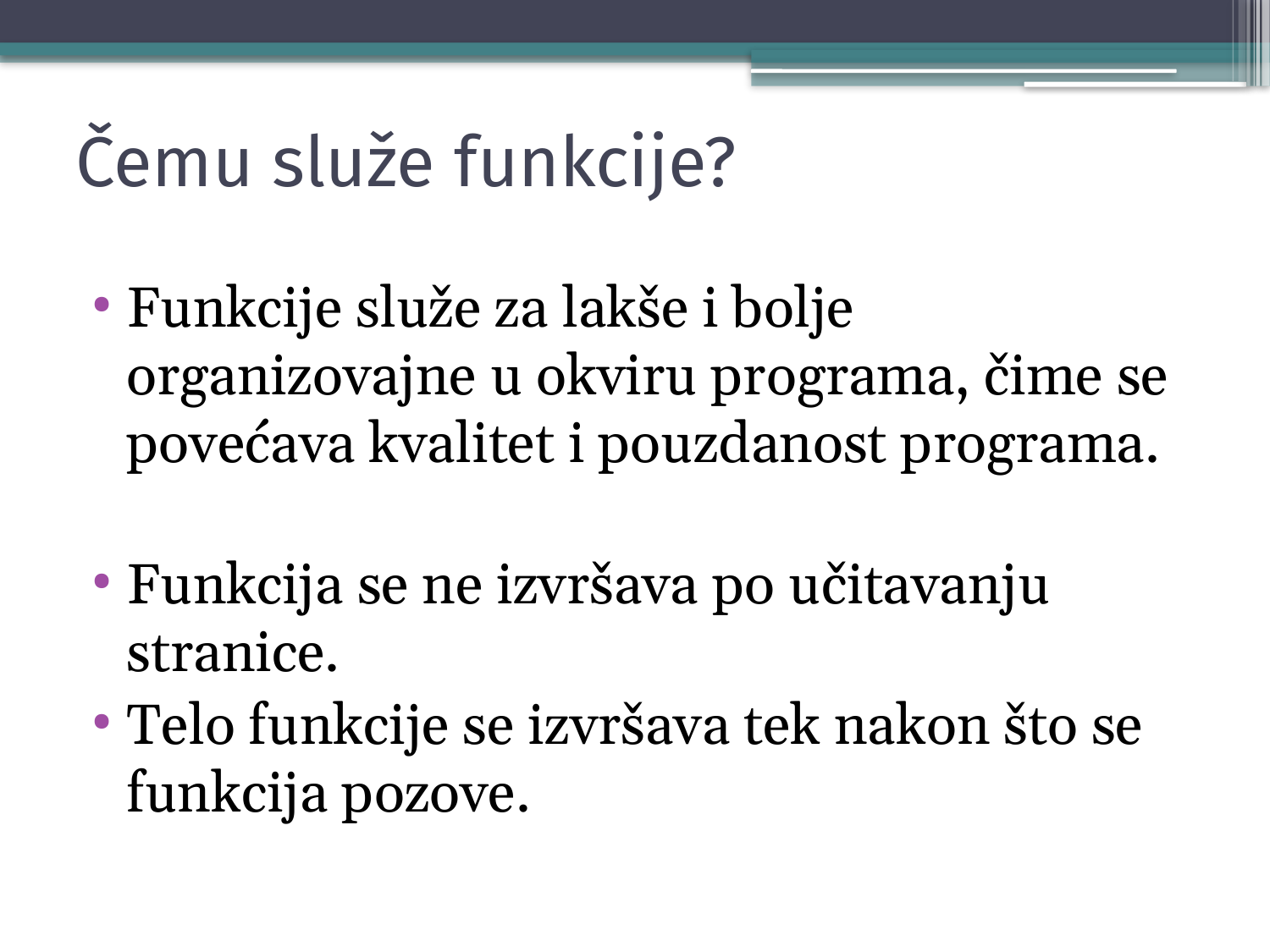

# Čemu služe funkcije?
Funkcije služe za lakše i bolje organizovajne u okviru programa, čime se povećava kvalitet i pouzdanost programa.
Funkcija se ne izvršava po učitavanju stranice.
Telo funkcije se izvršava tek nakon što se funkcija pozove.